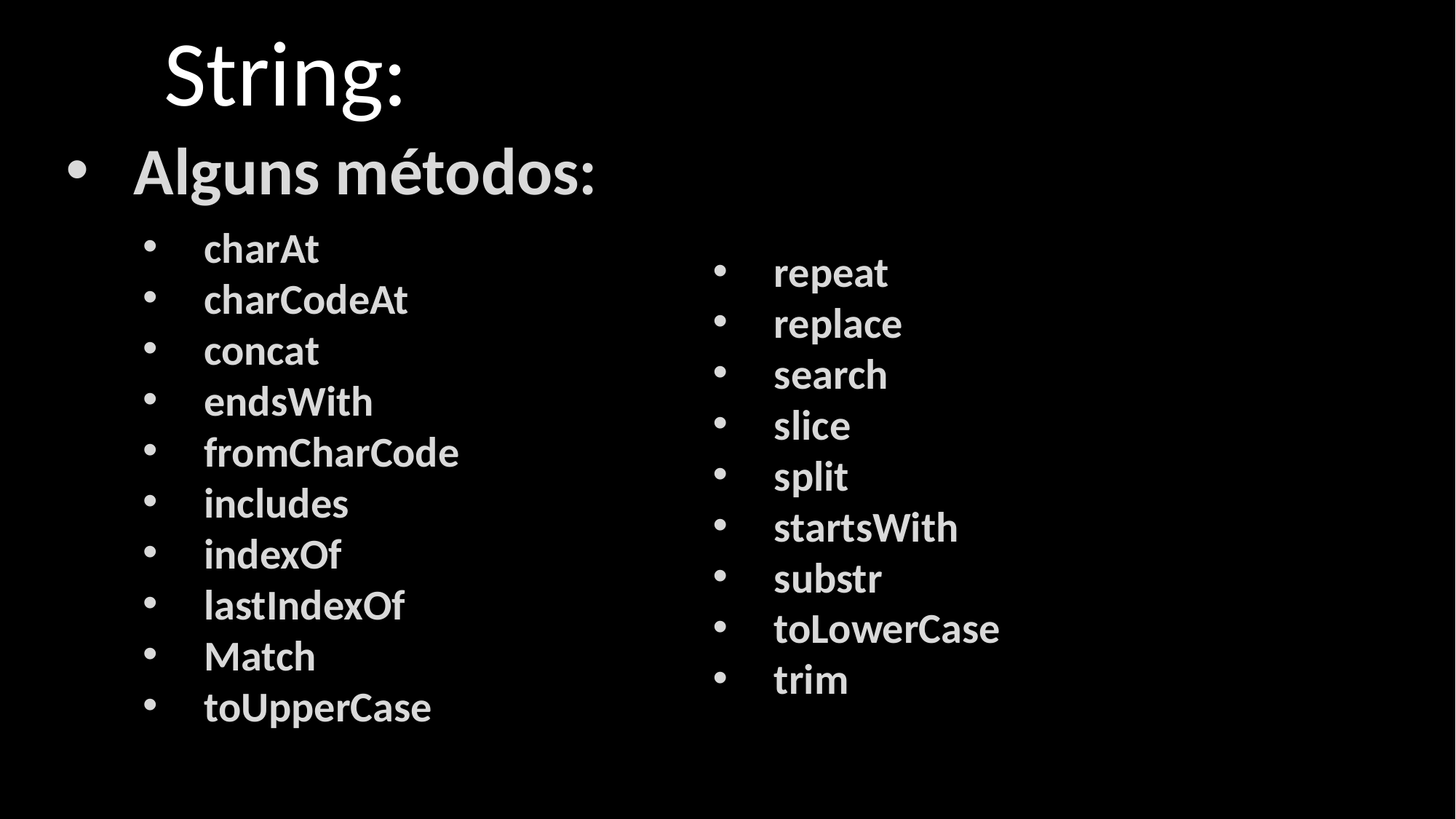

# String:
Alguns métodos:

charAt
charCodeAt
concat
endsWith
fromCharCode
includes
indexOf
lastIndexOf
Match
toUpperCase

repeat
replace
search
slice
split
startsWith
substr
toLowerCase
trim